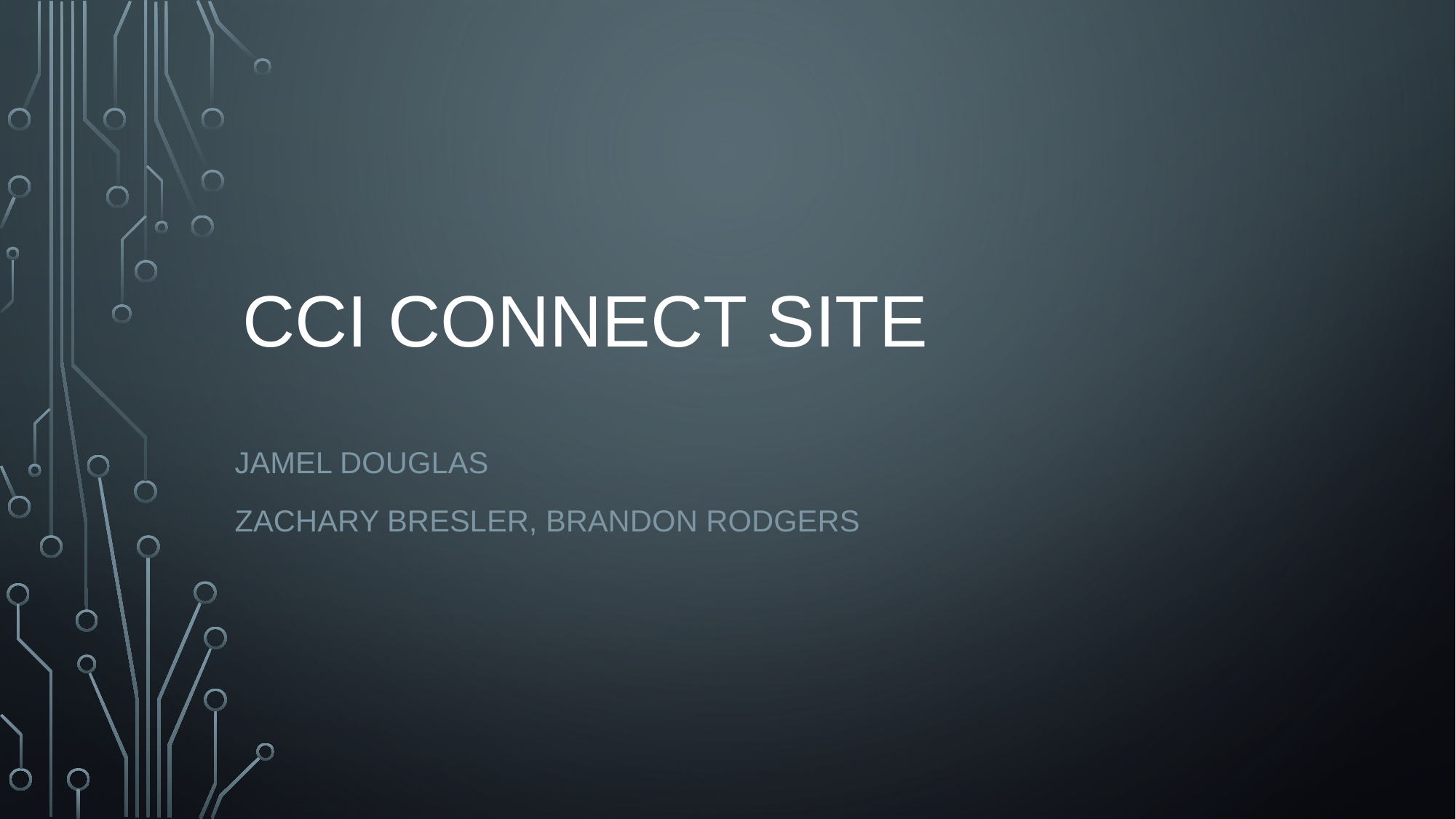

# CCI Connect Site
Jamel Douglas
Zachary Bresler, Brandon Rodgers